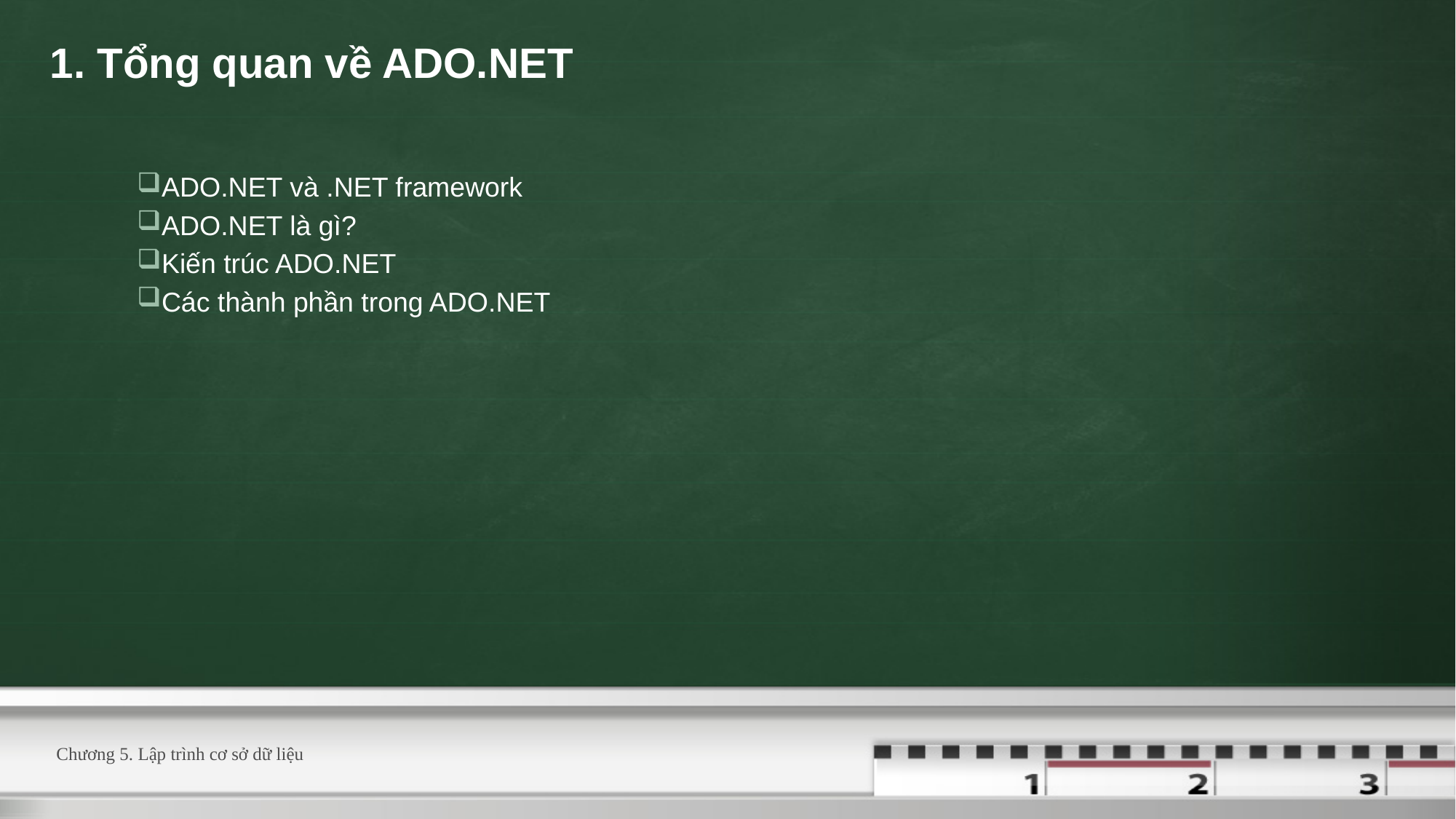

Chương 5. Lập trình cơ sở dữ liệu
3/46
# 1. Tổng quan về ADO.NET
ADO.NET và .NET framework
ADO.NET là gì?
Kiến trúc ADO.NET
Các thành phần trong ADO.NET
15/10/2022